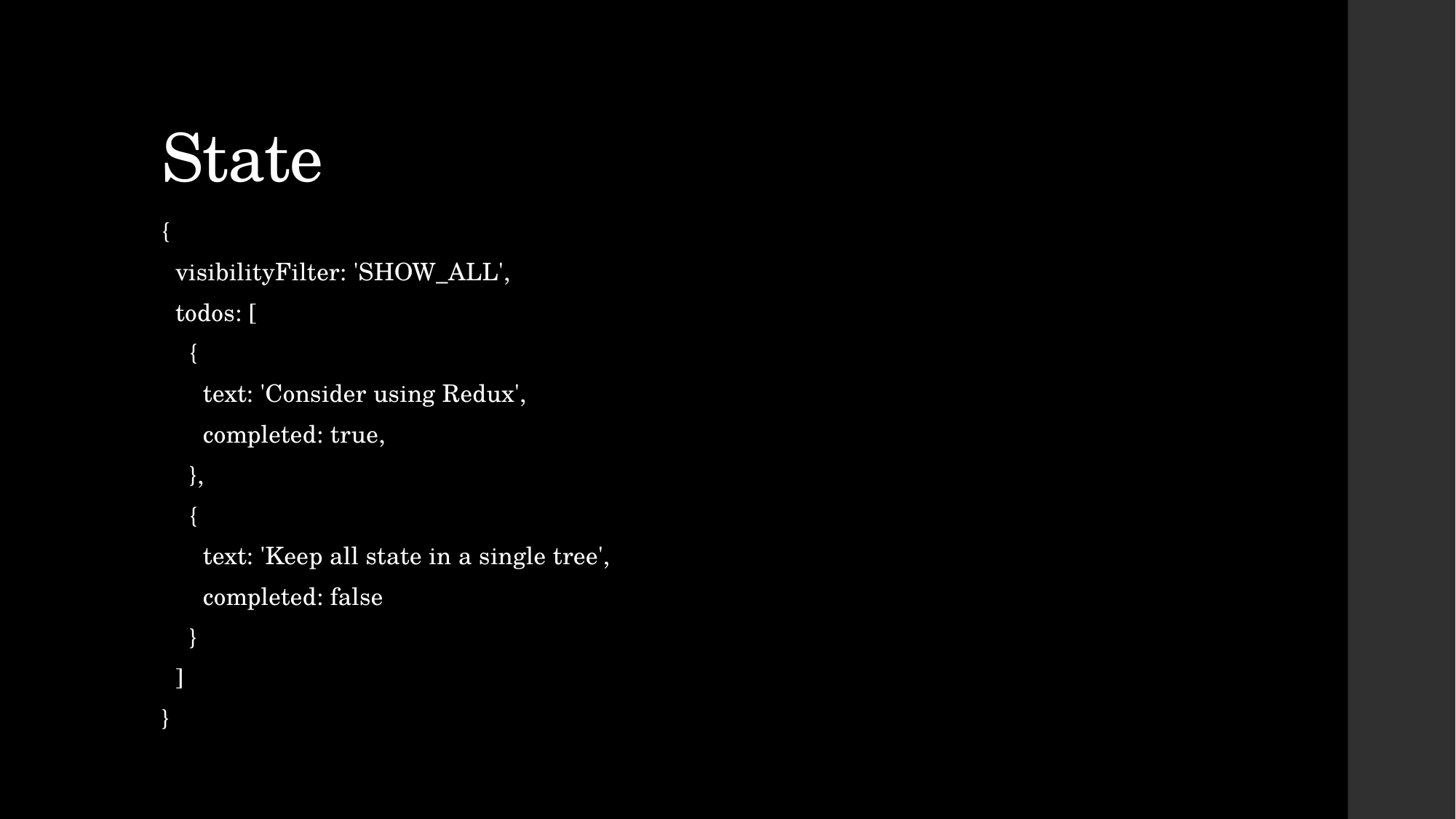

# State
{
  visibilityFilter: 'SHOW_ALL',
  todos: [
    {
      text: 'Consider using Redux',
      completed: true,
    },
    {
      text: 'Keep all state in a single tree',
      completed: false
    }
  ]
}